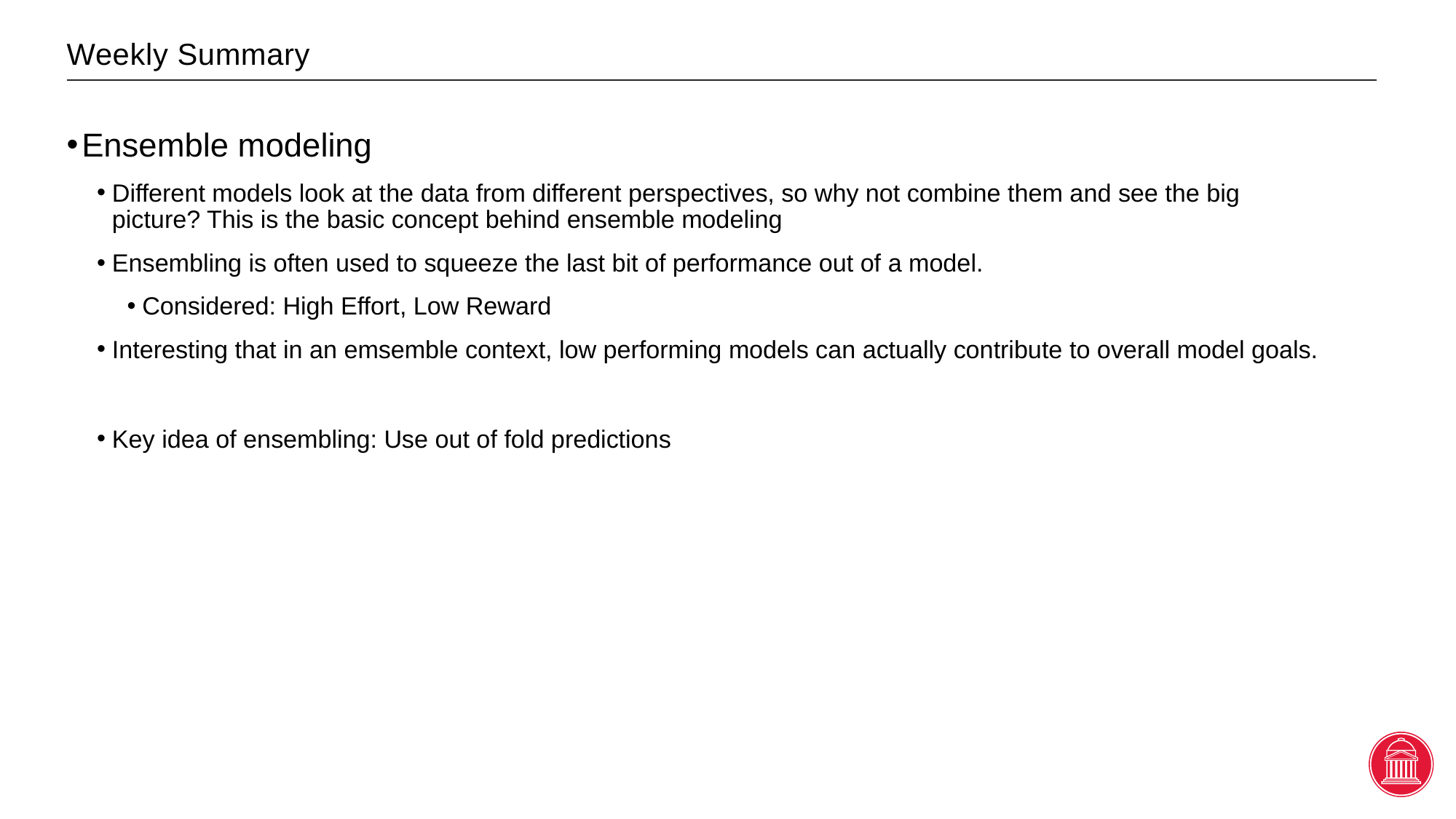

# Weekly Summary
Ensemble modeling
Different models look at the data from different perspectives, so why not combine them and see the big picture? This is the basic concept behind ensemble modeling
Ensembling is often used to squeeze the last bit of performance out of a model.
Considered: High Effort, Low Reward
Interesting that in an emsemble context, low performing models can actually contribute to overall model goals.

Key idea of ensembling: Use out of fold predictions